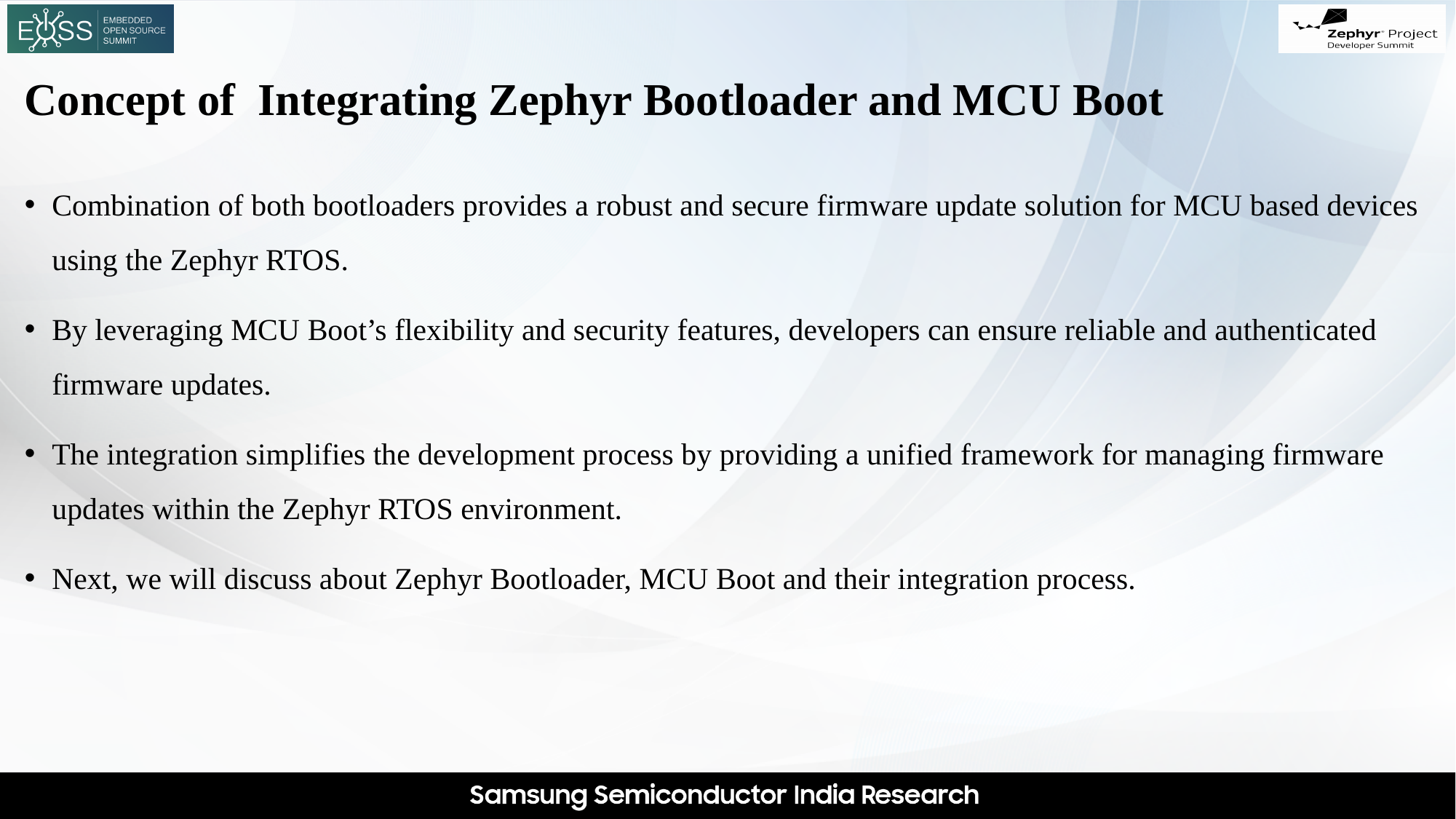

# Concept of  Integrating Zephyr Bootloader and MCU Boot
Combination of both bootloaders provides a robust and secure firmware update solution for MCU based devices using the Zephyr RTOS.
By leveraging MCU Boot’s flexibility and security features, developers can ensure reliable and authenticated firmware updates.
The integration simplifies the development process by providing a unified framework for managing firmware updates within the Zephyr RTOS environment.
Next, we will discuss about Zephyr Bootloader, MCU Boot and their integration process.